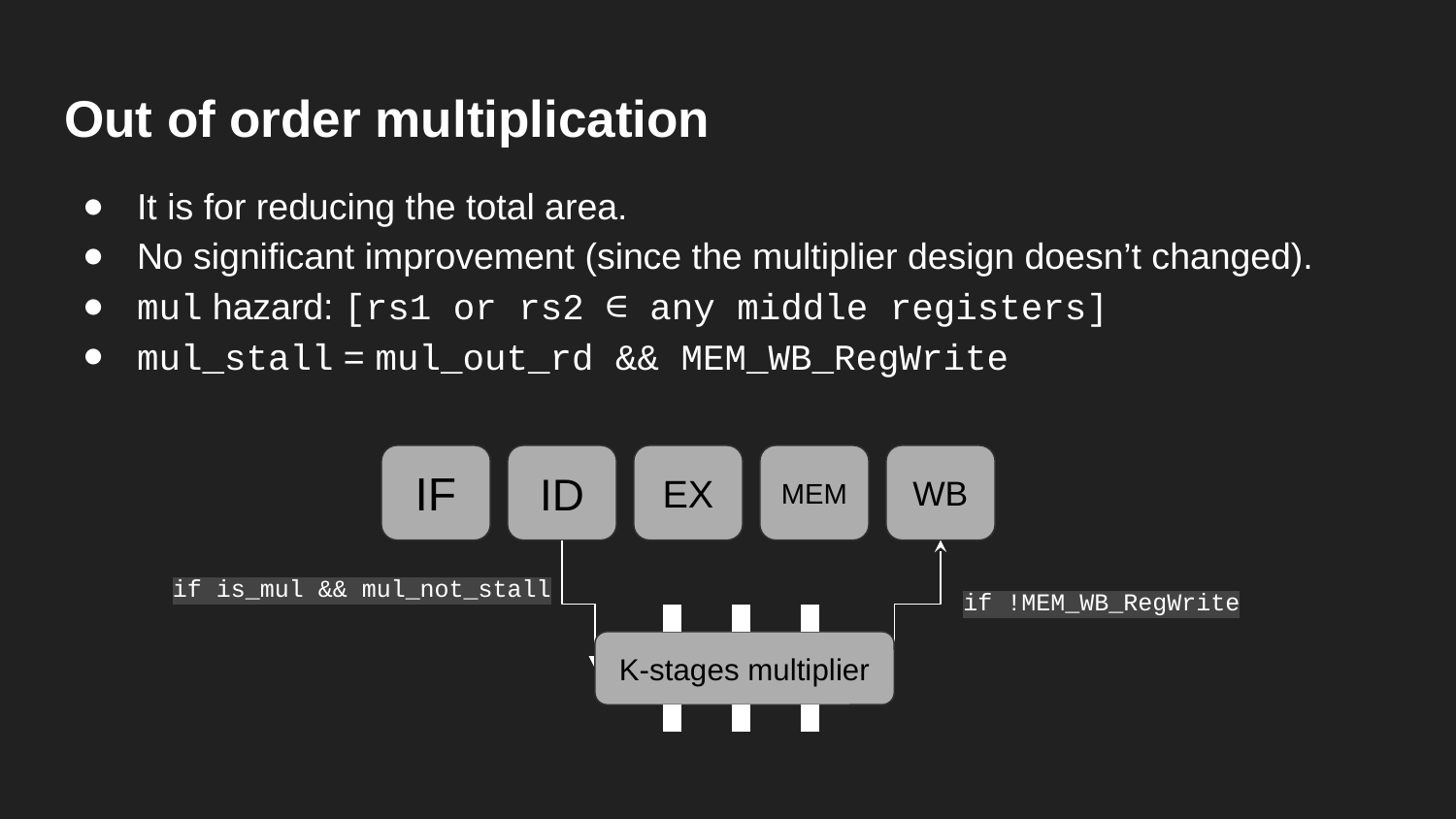

# Out of order multiplication
It is for reducing the total area.
No significant improvement (since the multiplier design doesn’t changed).
mul hazard: [rs1 or rs2 ∈ any middle registers]
mul_stall = mul_out_rd && MEM_WB_RegWrite
IF
ID
EX
MEM
WB
if is_mul && mul_not_stall
if !MEM_WB_RegWrite
K-stages multiplier